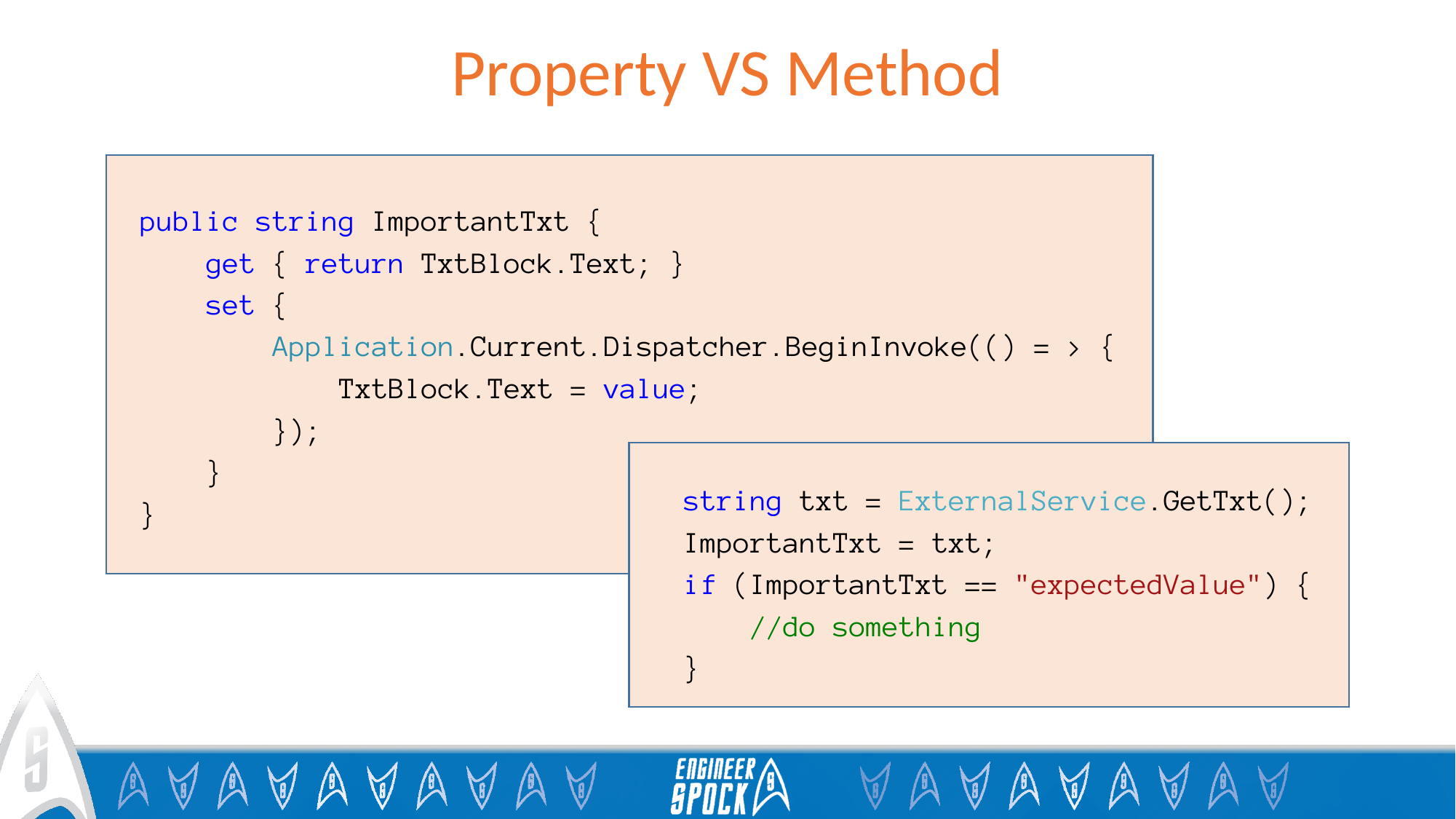

# Property VS Method

public string ImportantTxt {
    get { return TxtBlock.Text; }
    set {
        Application.Current.Dispatcher.BeginInvoke(() = > {
            TxtBlock.Text = value;
        });
    }
}

string txt = ExternalService.GetTxt();
ImportantTxt = txt;
if (ImportantTxt == "expectedValue") {
    //do something
}